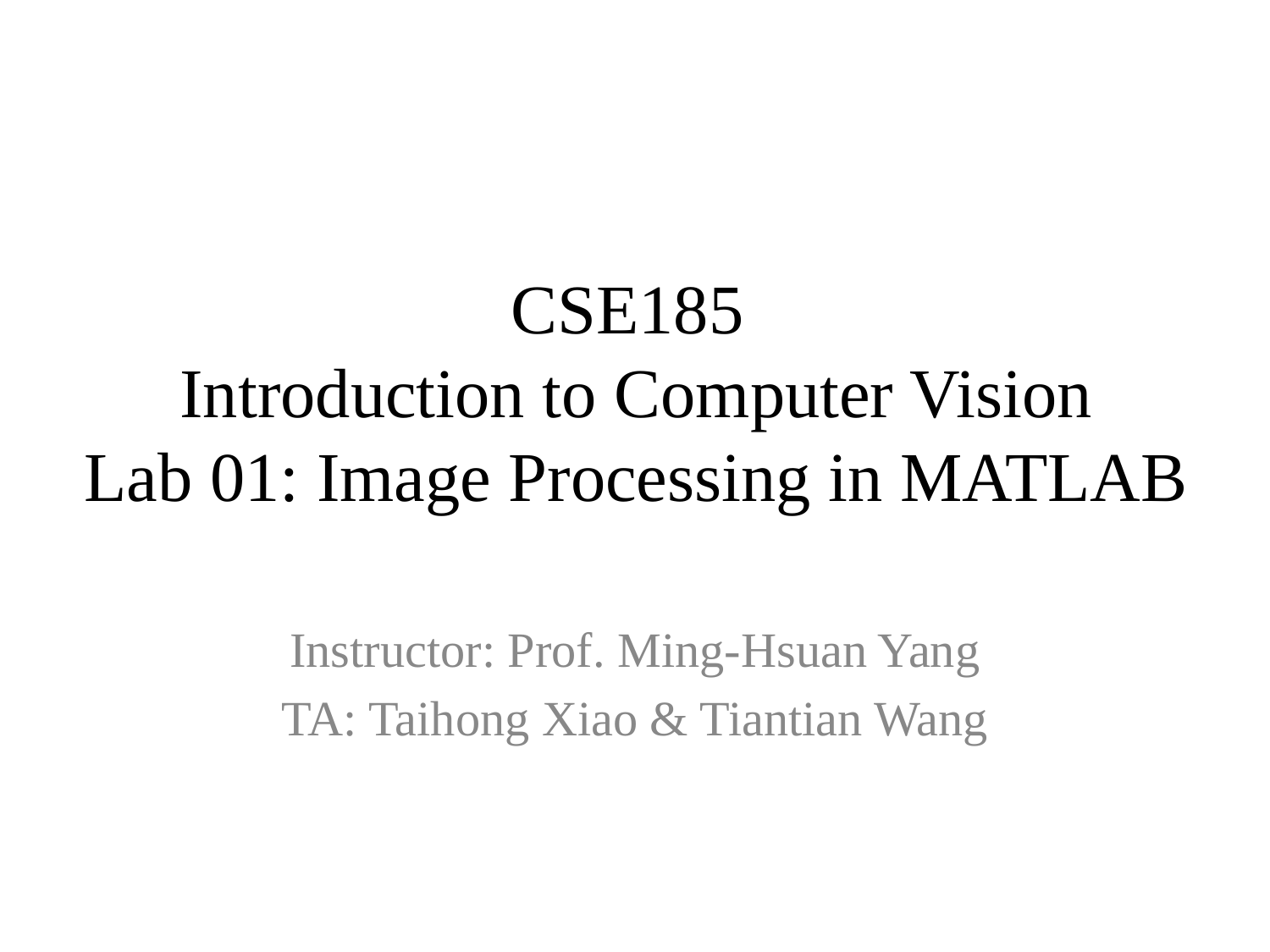

# CSE185 Introduction to Computer Vision Lab 01: Image Processing in MATLAB
Instructor: Prof. Ming-Hsuan Yang
TA: Taihong Xiao & Tiantian Wang